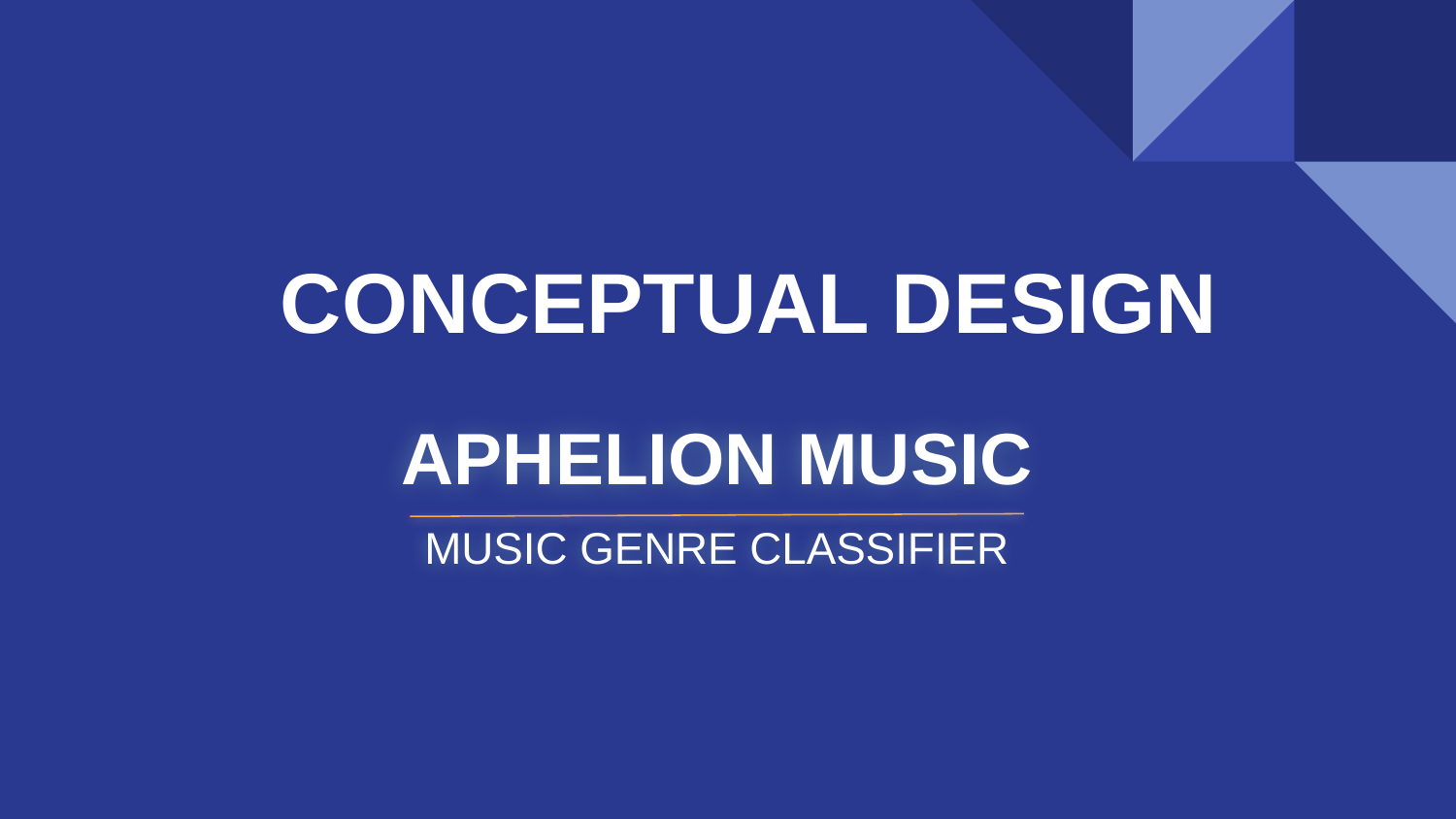

# CONCEPTUAL DESIGN

APHELION MUSIC
MUSIC GENRE CLASSIFIER